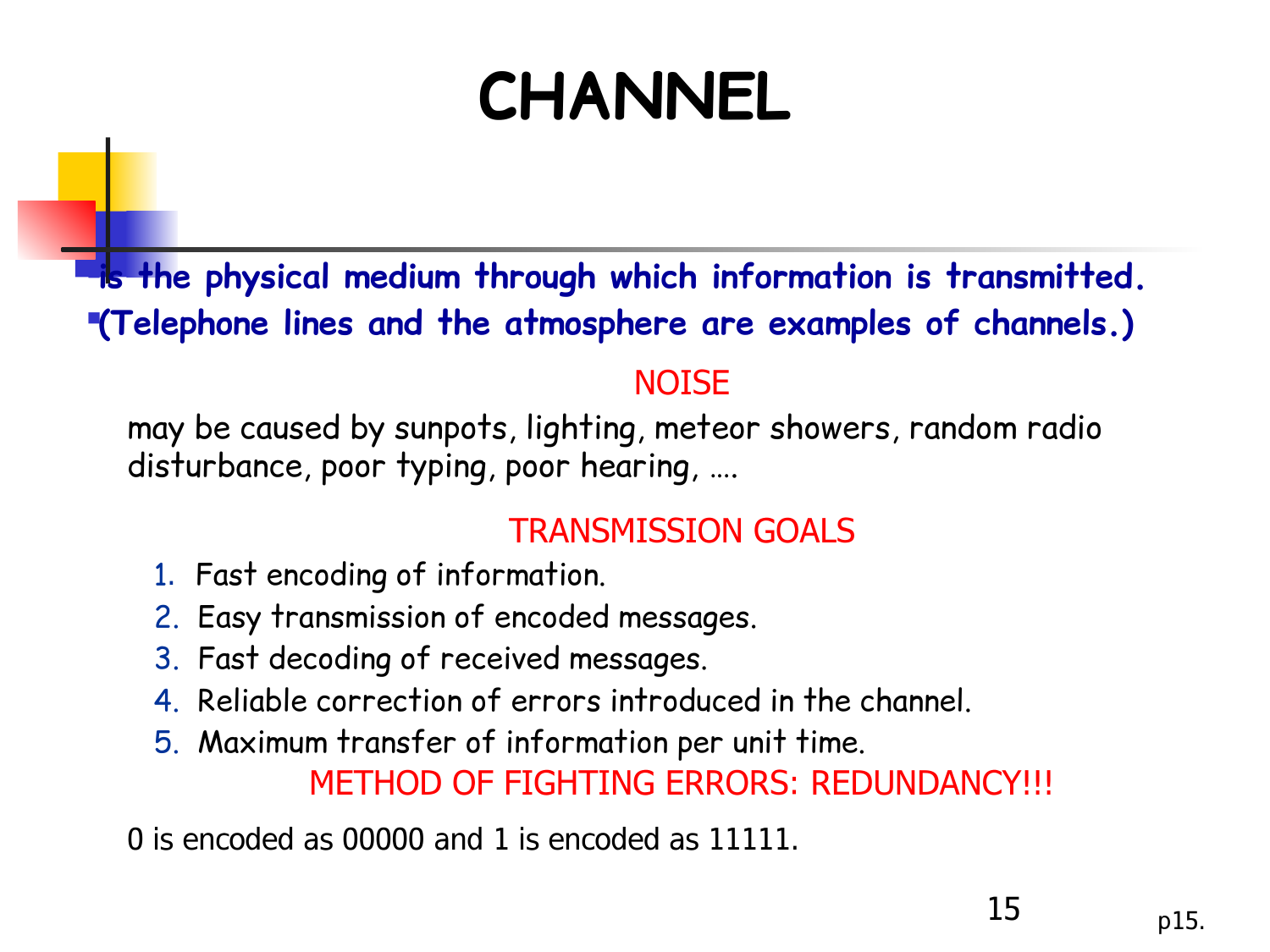

# CHANNEL
is the physical medium through which information is transmitted.
(Telephone lines and the atmosphere are examples of channels.)
NOISE
may be caused by sunpots, lighting, meteor showers, random radio disturbance, poor typing, poor hearing, ….
TRANSMISSION GOALS
	1.  Fast encoding of information.
	2.  Easy transmission of encoded messages.
	3.  Fast decoding of received messages.
	4.  Reliable correction of errors introduced in the channel.
	5.  Maximum transfer of information per unit time.
METHOD OF FIGHTING ERRORS: REDUNDANCY!!!

0 is encoded as 00000 and 1 is encoded as 11111.
15